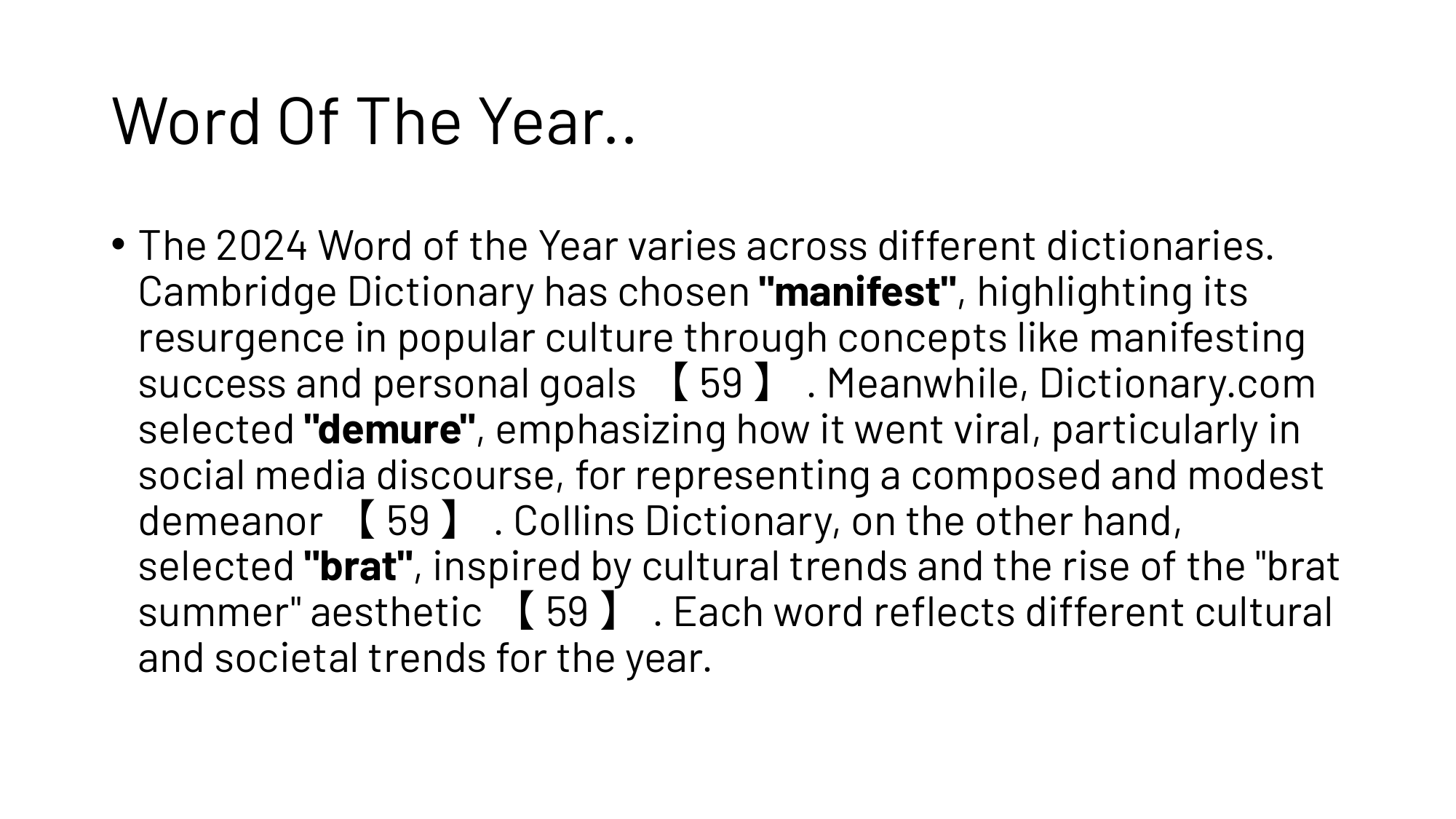

# Word Of The Year..
The 2024 Word of the Year varies across different dictionaries. Cambridge Dictionary has chosen "manifest", highlighting its resurgence in popular culture through concepts like manifesting success and personal goals【59】. Meanwhile, Dictionary.com selected "demure", emphasizing how it went viral, particularly in social media discourse, for representing a composed and modest demeanor【59】. Collins Dictionary, on the other hand, selected "brat", inspired by cultural trends and the rise of the "brat summer" aesthetic【59】. Each word reflects different cultural and societal trends for the year.